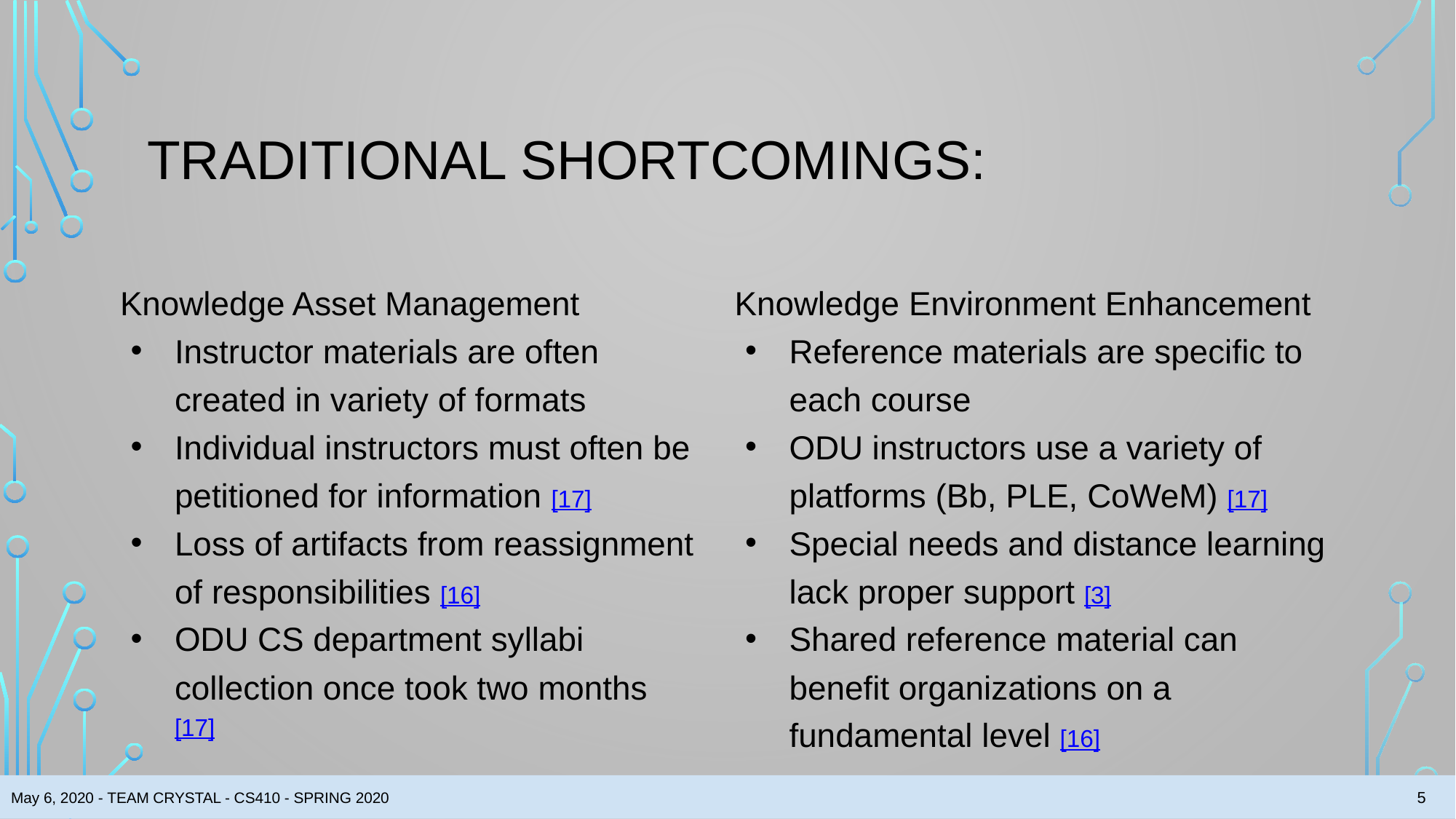

# TRADITIONAL SHORTCOMINGS:
Knowledge Asset Management
Instructor materials are often created in variety of formats
Individual instructors must often be petitioned for information [17]
Loss of artifacts from reassignment of responsibilities [16]
ODU CS department syllabi collection once took two months [17]
Knowledge Environment Enhancement
Reference materials are specific to each course
ODU instructors use a variety of platforms (Bb, PLE, CoWeM) [17]
Special needs and distance learning lack proper support [3]
Shared reference material can benefit organizations on a fundamental level [16]
5